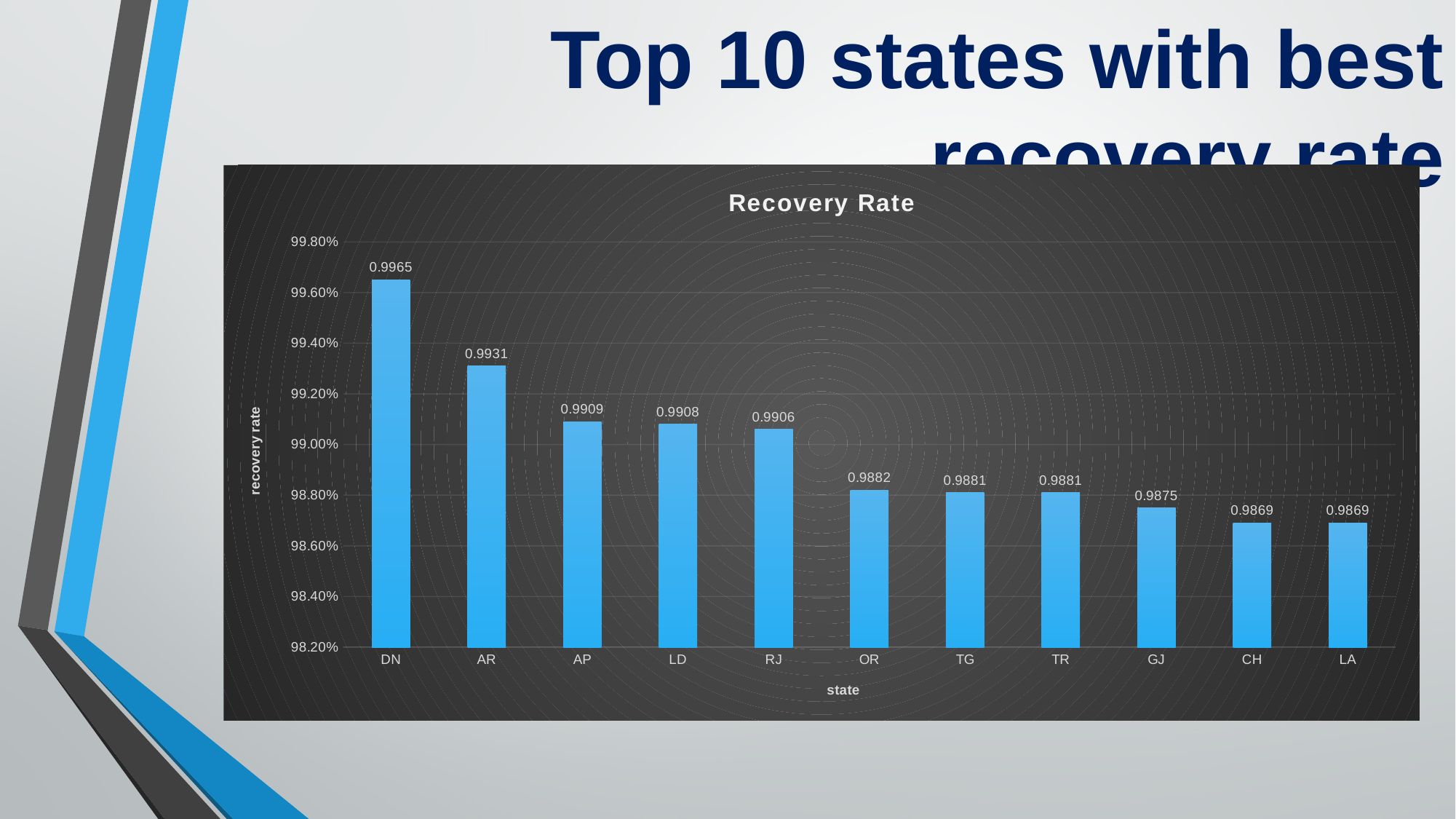

# Top 10 states with best recovery rate

### Chart: Recovery Rate

| Category | Total |
|---|---|
| DN | 0.9965 |
| AR | 0.9931 |
| AP | 0.9909 |
| LD | 0.9908 |
| RJ | 0.9906 |
| OR | 0.9882 |
| TG | 0.9881 |
| TR | 0.9881 |
| GJ | 0.9875 |
| CH | 0.9869 |
| LA | 0.9869 |